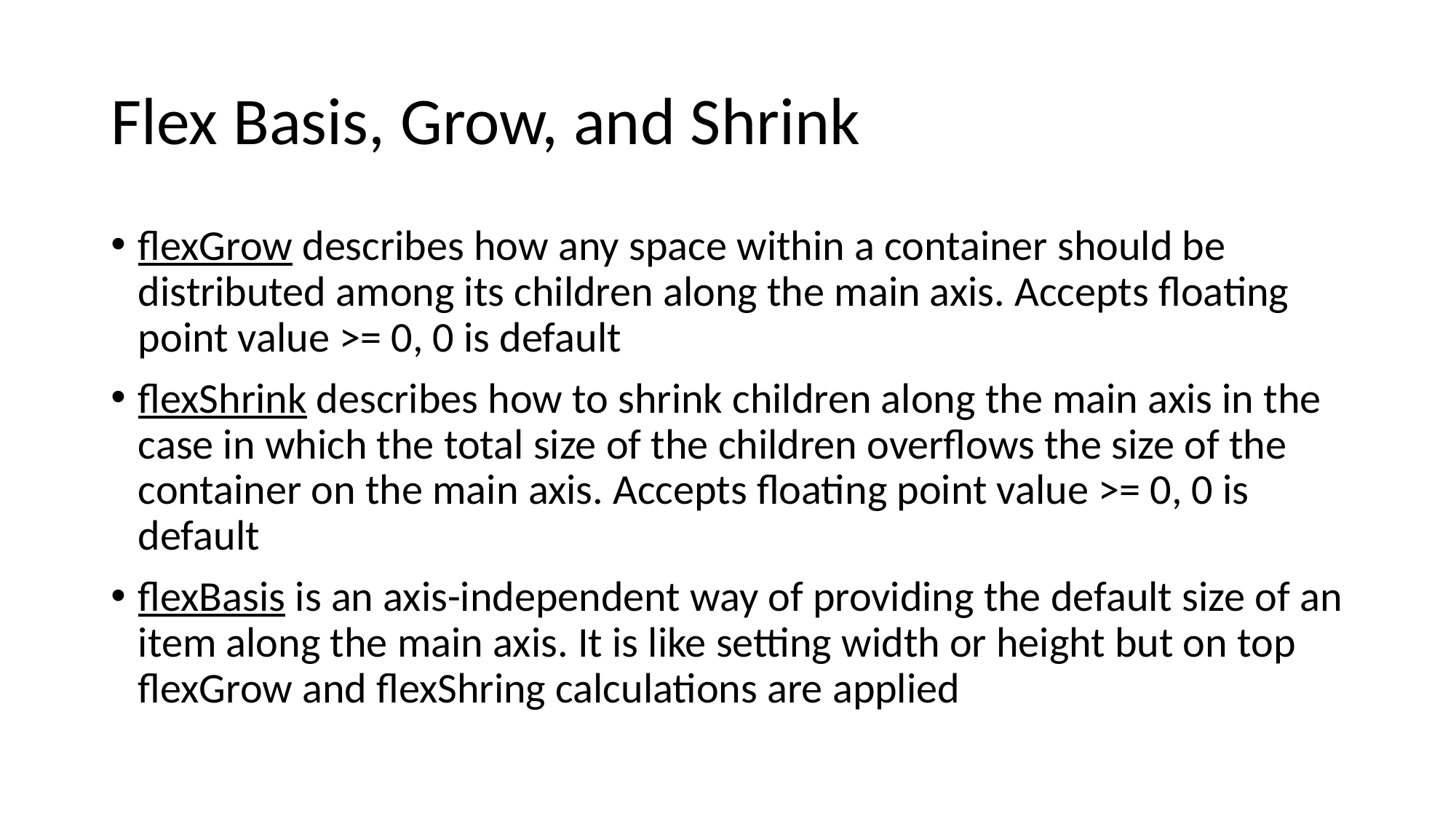

# Flex Basis, Grow, and Shrink
flexGrow describes how any space within a container should be distributed among its children along the main axis. Accepts floating point value >= 0, 0 is default
flexShrink describes how to shrink children along the main axis in the case in which the total size of the children overflows the size of the container on the main axis. Accepts floating point value >= 0, 0 is default
flexBasis is an axis-independent way of providing the default size of an item along the main axis. It is like setting width or height but on top flexGrow and flexShring calculations are applied